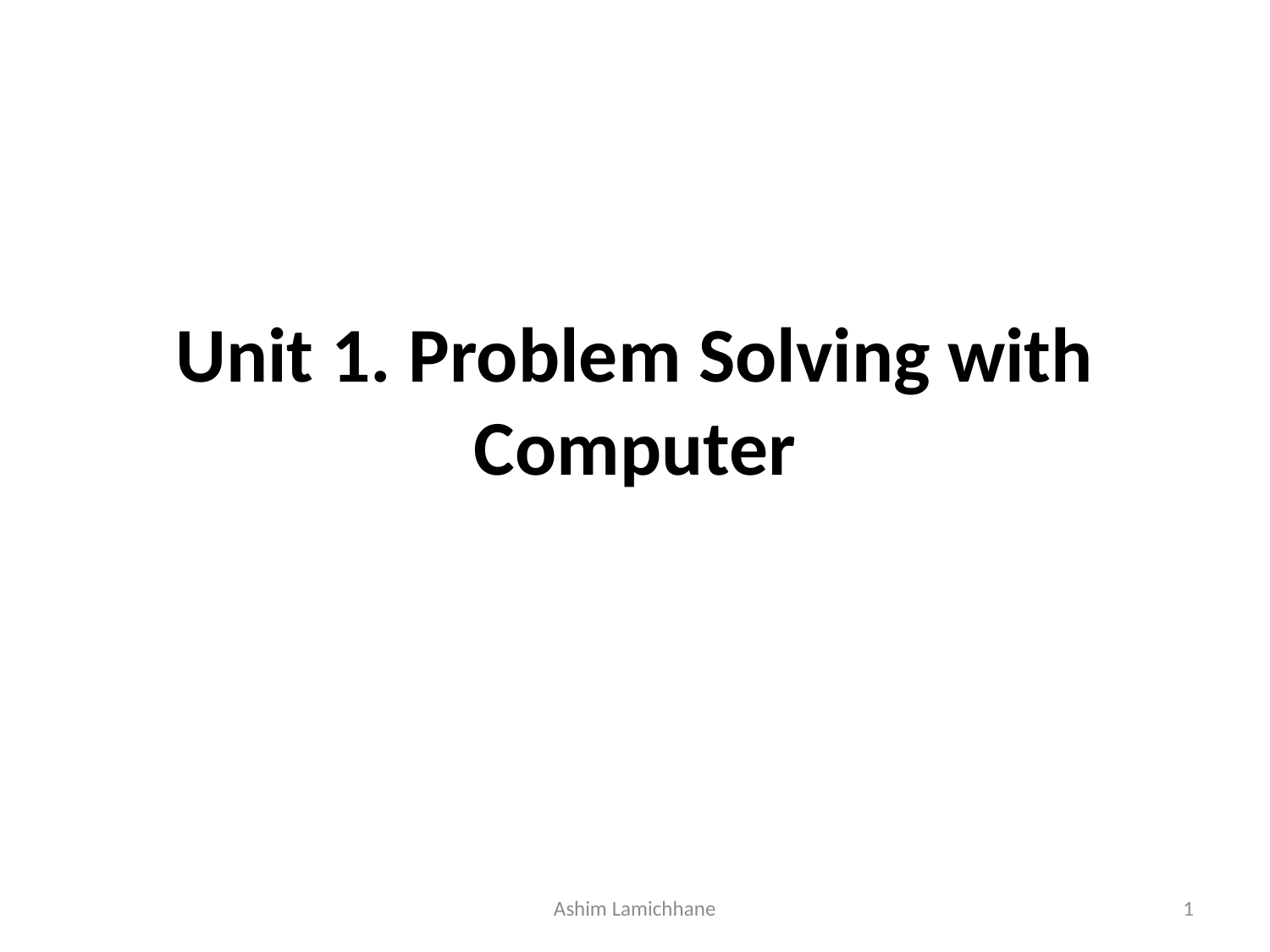

# Unit 1. Problem Solving with Computer

Ashim Lamichhane
1